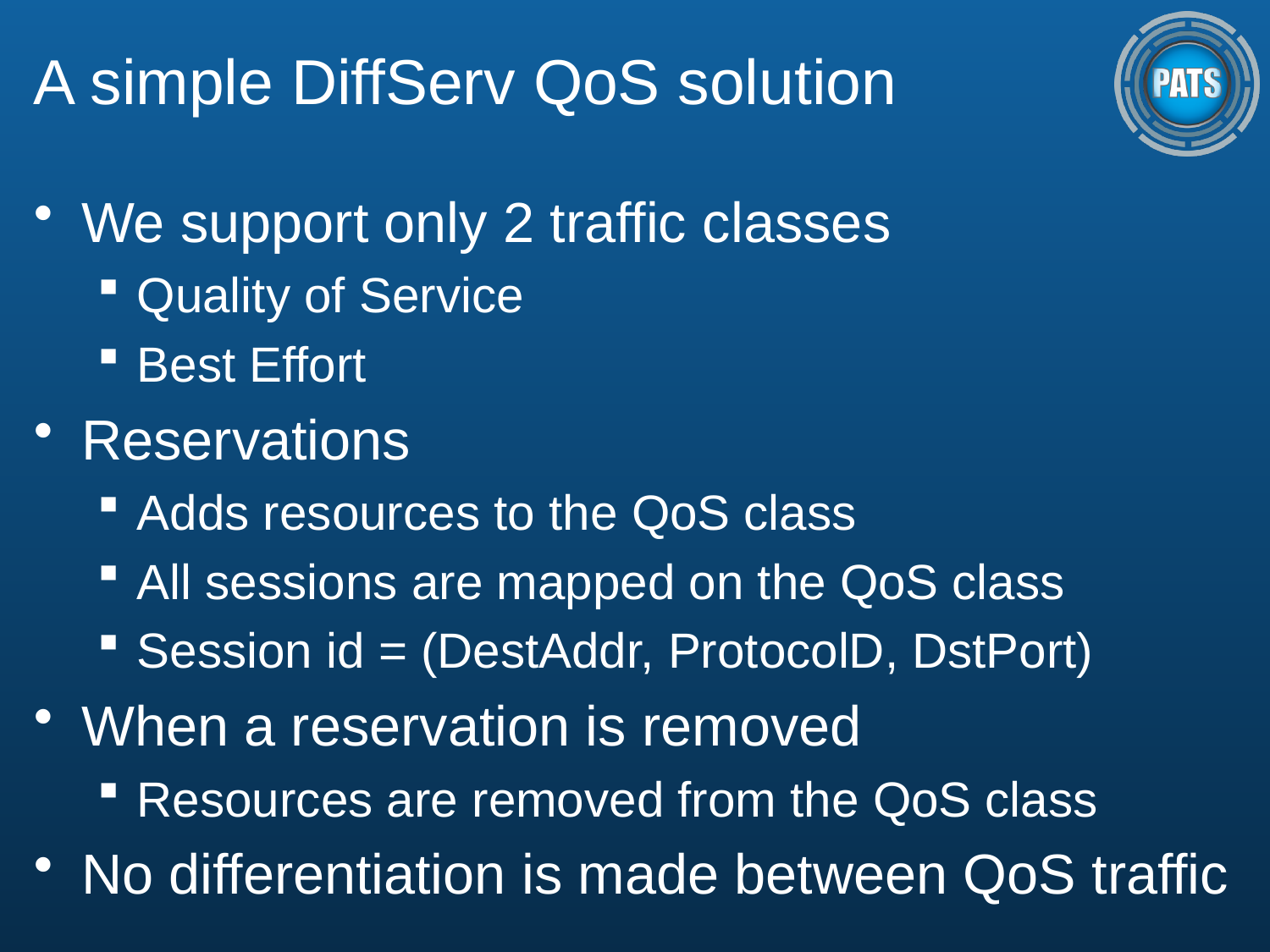

# A simple DiffServ QoS solution
We support only 2 traffic classes
Quality of Service
Best Effort
Reservations
Adds resources to the QoS class
All sessions are mapped on the QoS class
Session id = (DestAddr, ProtocolD, DstPort)
When a reservation is removed
Resources are removed from the QoS class
No differentiation is made between QoS traffic